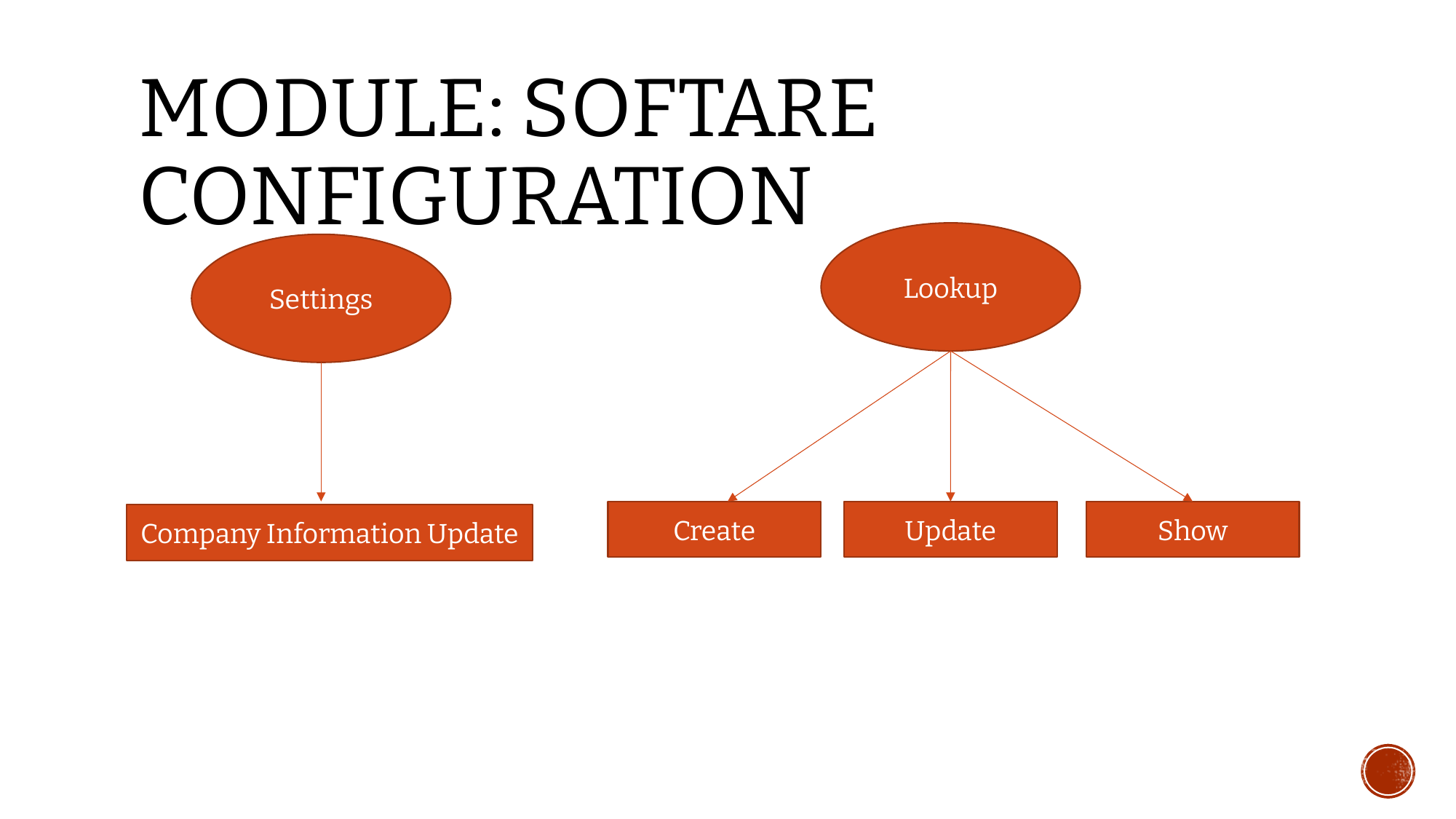

# MODULE: SOFTARE CONFIGURATION
Lookup
Update
Show
Settings
Company Information Update

Create